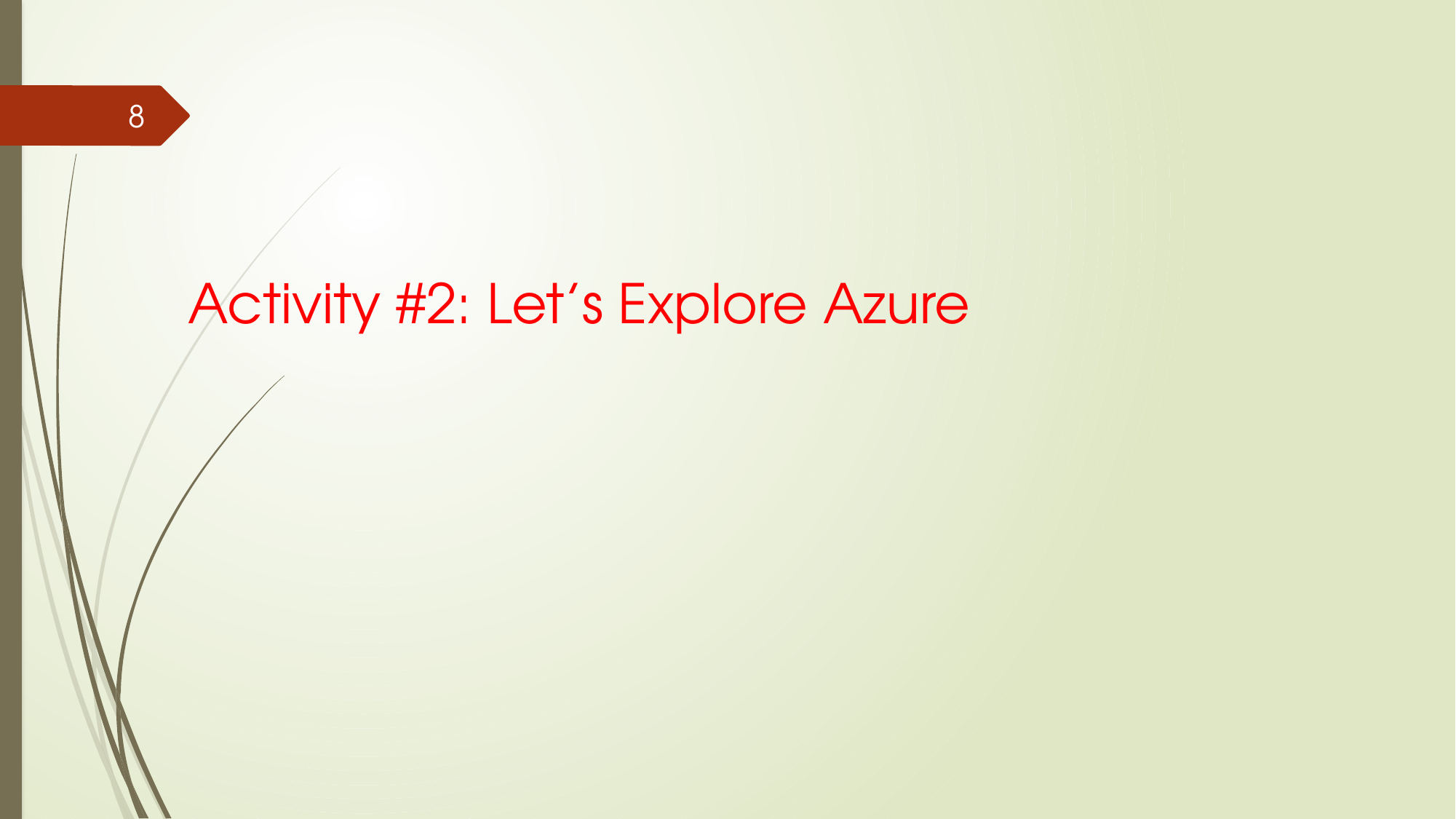

8
# Activity #2: Let’s Explore Azure